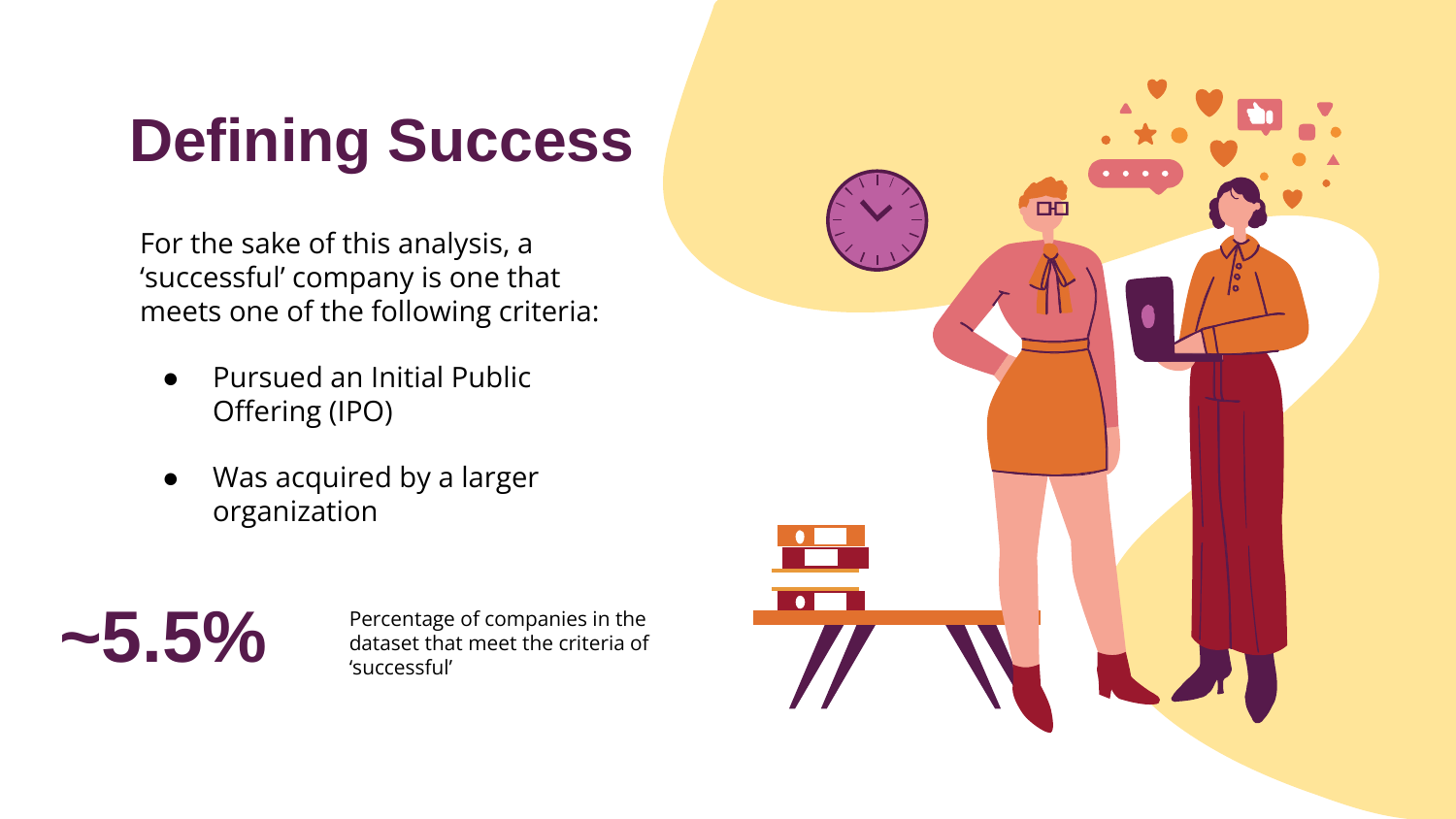

# Defining Success
For the sake of this analysis, a ‘successful’ company is one that meets one of the following criteria:
Pursued an Initial Public Offering (IPO)
Was acquired by a larger organization
~5.5%
Percentage of companies in the dataset that meet the criteria of ‘successful’